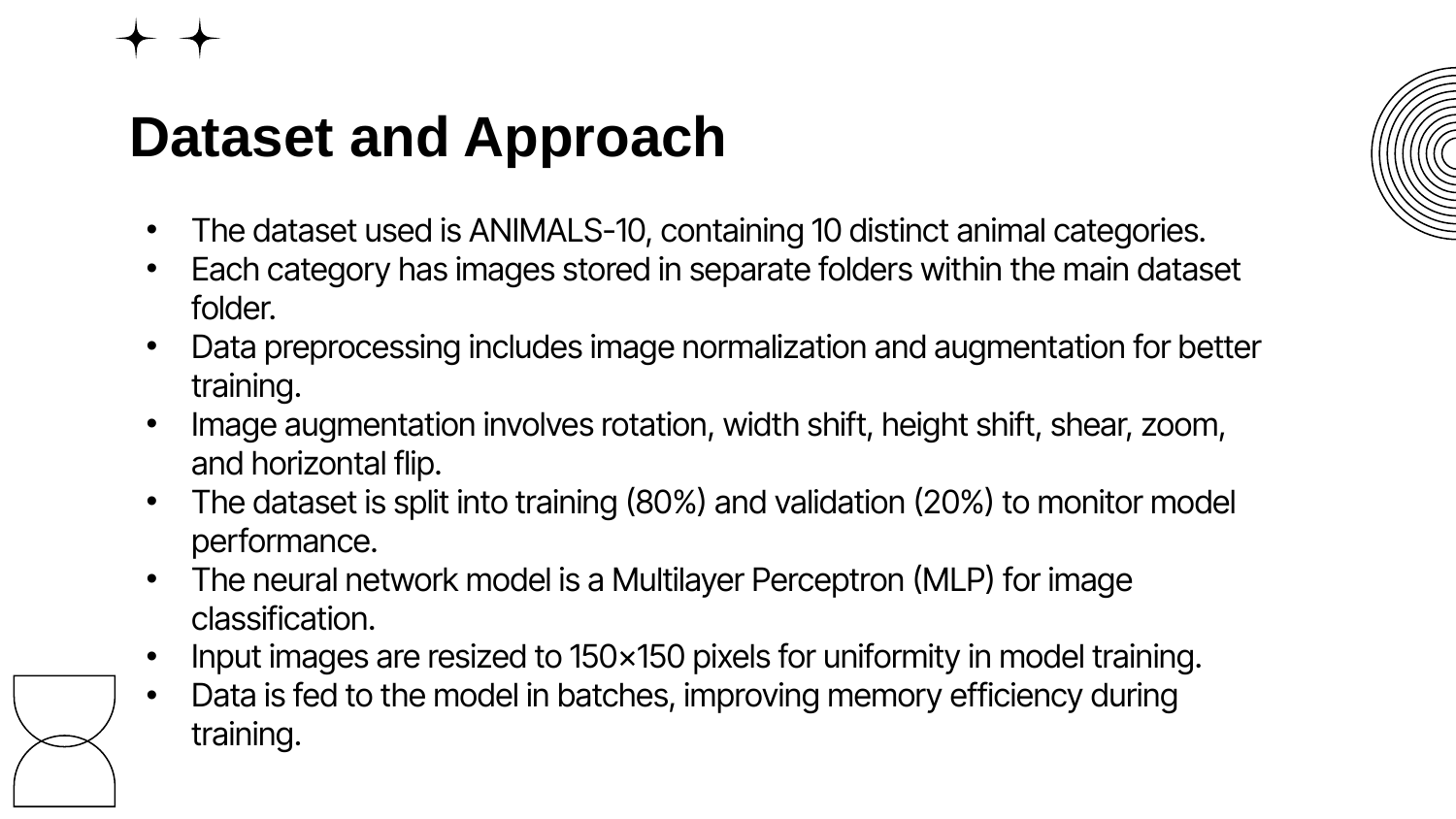

# Dataset and Approach
The dataset used is ANIMALS-10, containing 10 distinct animal categories.
Each category has images stored in separate folders within the main dataset folder.
Data preprocessing includes image normalization and augmentation for better training.
Image augmentation involves rotation, width shift, height shift, shear, zoom, and horizontal flip.
The dataset is split into training (80%) and validation (20%) to monitor model performance.
The neural network model is a Multilayer Perceptron (MLP) for image classification.
Input images are resized to 150x150 pixels for uniformity in model training.
Data is fed to the model in batches, improving memory efficiency during training.